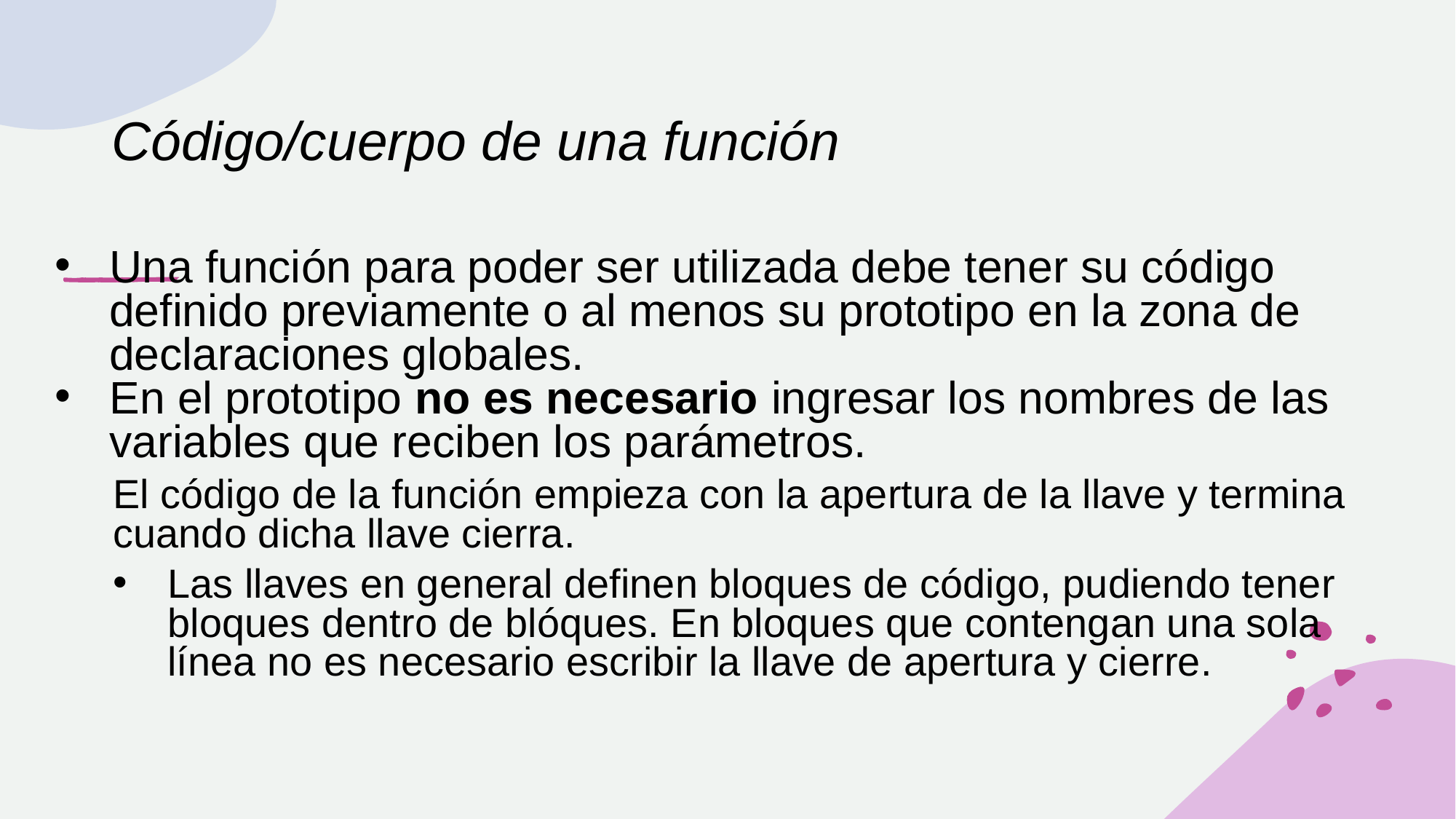

# Código/cuerpo de una función
Una función para poder ser utilizada debe tener su código definido previamente o al menos su prototipo en la zona de declaraciones globales.
En el prototipo no es necesario ingresar los nombres de las variables que reciben los parámetros.
El código de la función empieza con la apertura de la llave y termina cuando dicha llave cierra.
Las llaves en general definen bloques de código, pudiendo tener bloques dentro de blóques. En bloques que contengan una sola línea no es necesario escribir la llave de apertura y cierre.